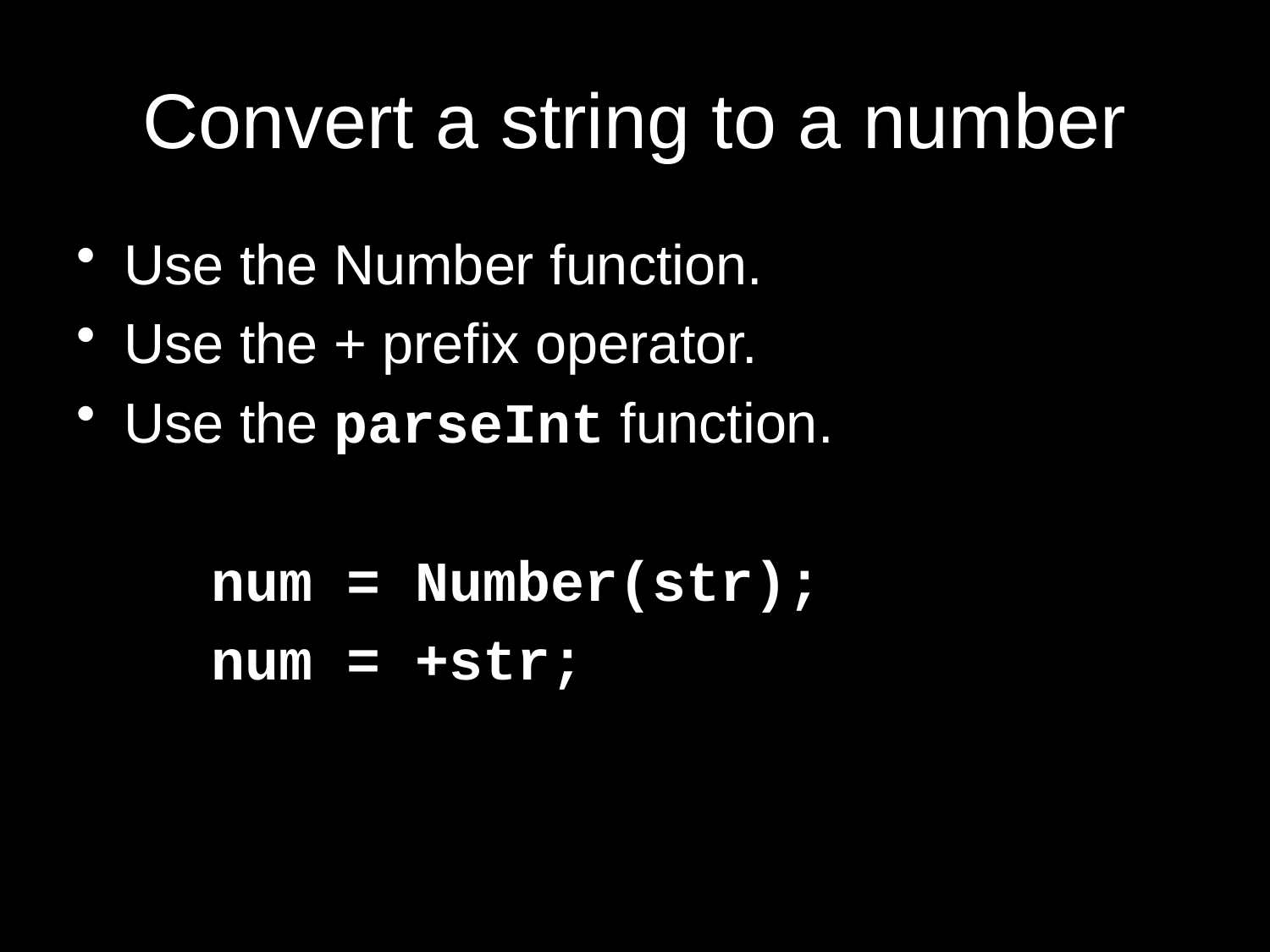

# Convert a string to a number
Use the Number function.
Use the + prefix operator.
Use the parseInt function.

    num = Number(str);
    num = +str;